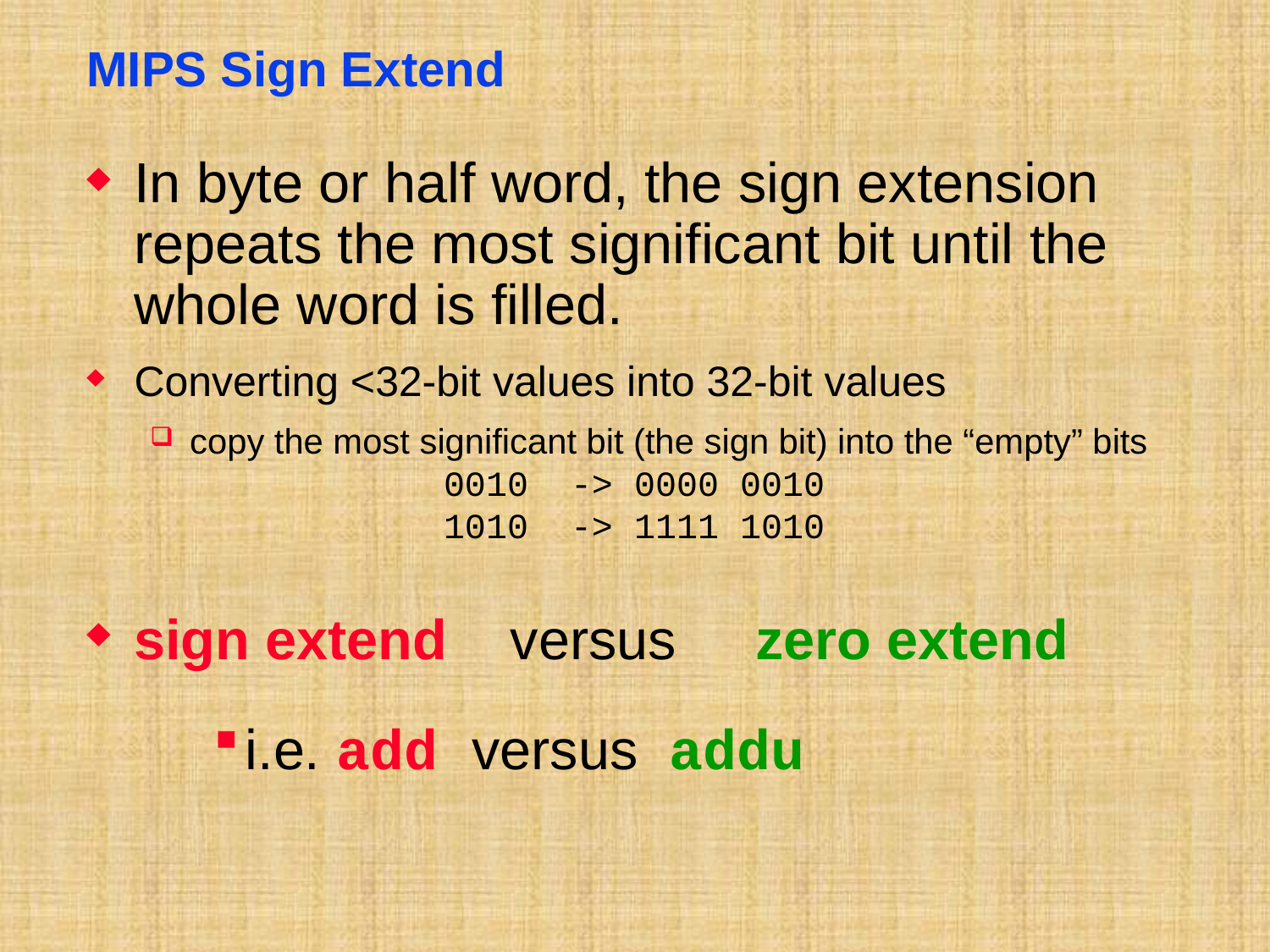

# MIPS Sign Extend
In byte or half word, the sign extension repeats the most significant bit until the whole word is filled.
Converting <32-bit values into 32-bit values
copy the most significant bit (the sign bit) into the “empty” bits
		0010  -> 0000 0010
		1010  -> 1111 1010
sign extend    versus     zero extend
i.e. add versus  addu